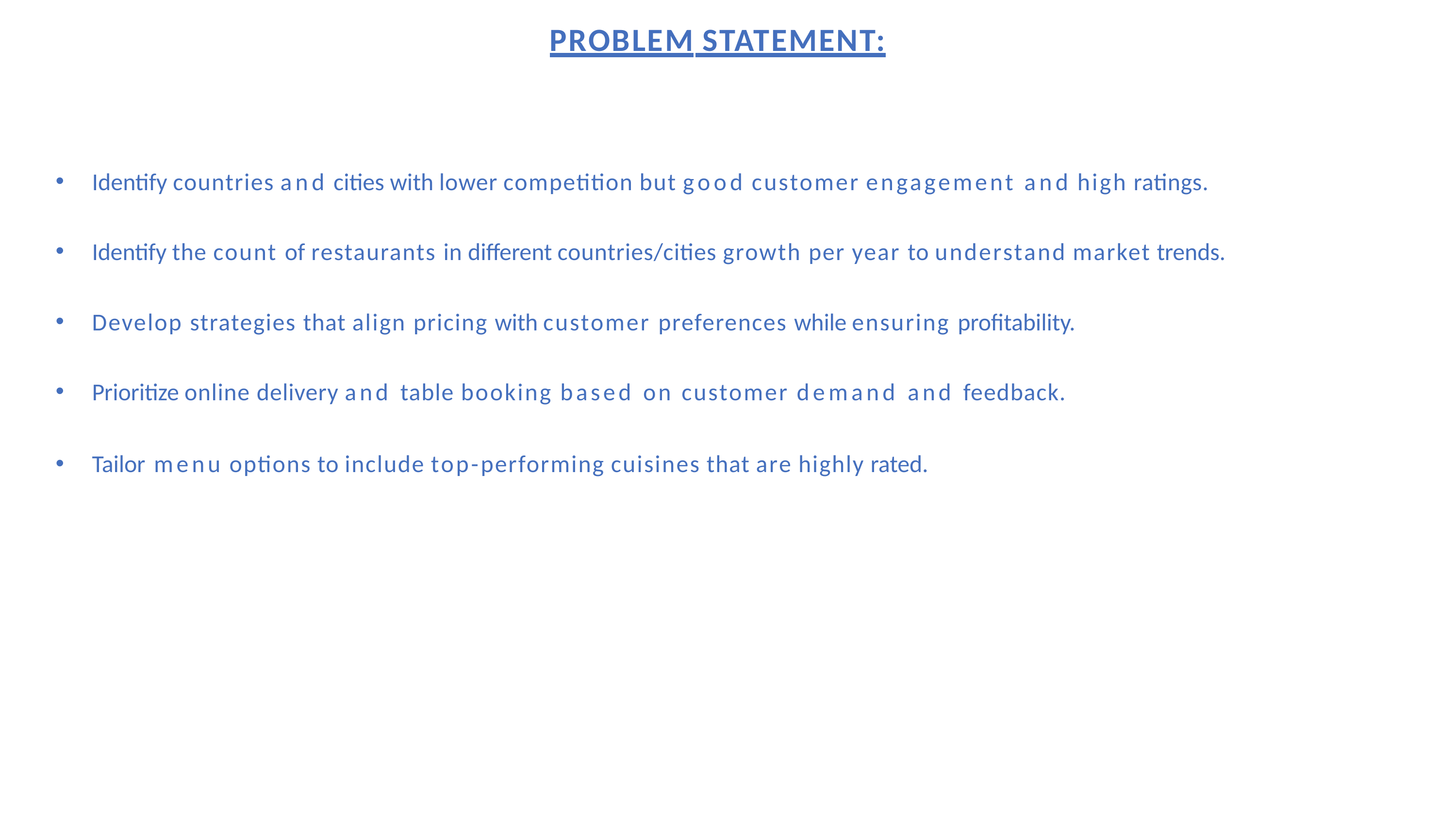

# PROBLEM STATEMENT:
Identify countries and cities with lower competition but good customer engagement and high ratings.

Identify the count of restaurants in different countries/cities growth per year to understand market trends.

Develop strategies that align pricing with customer preferences while ensuring profitability.

Prioritize online delivery and table booking based on customer demand and feedback.

Tailor  menu options to include top-performing cuisines that are highly rated.